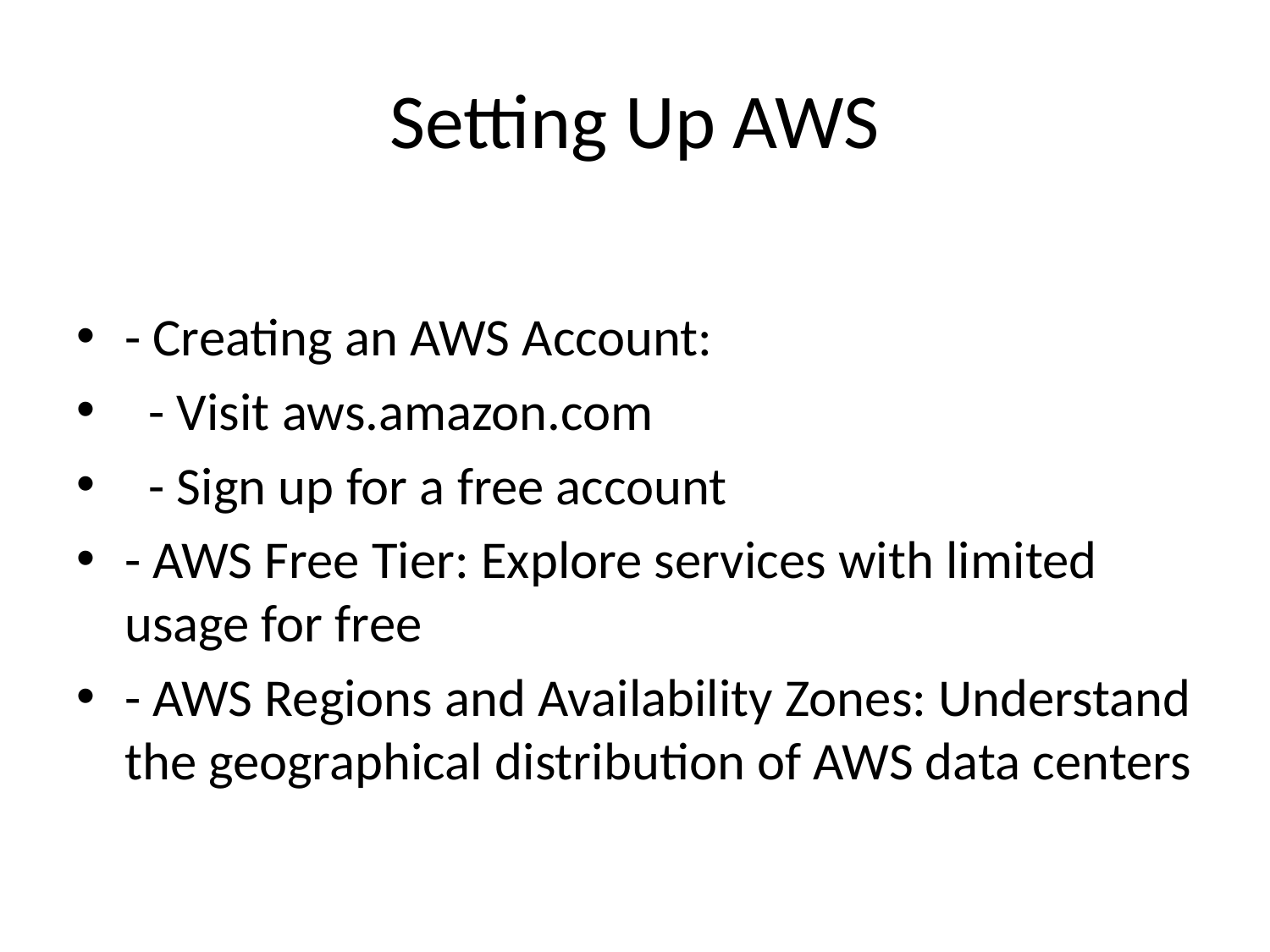

# Setting Up AWS

- Creating an AWS Account:
  - Visit aws.amazon.com
  - Sign up for a free account
- AWS Free Tier: Explore services with limited usage for free
- AWS Regions and Availability Zones: Understand the geographical distribution of AWS data centers